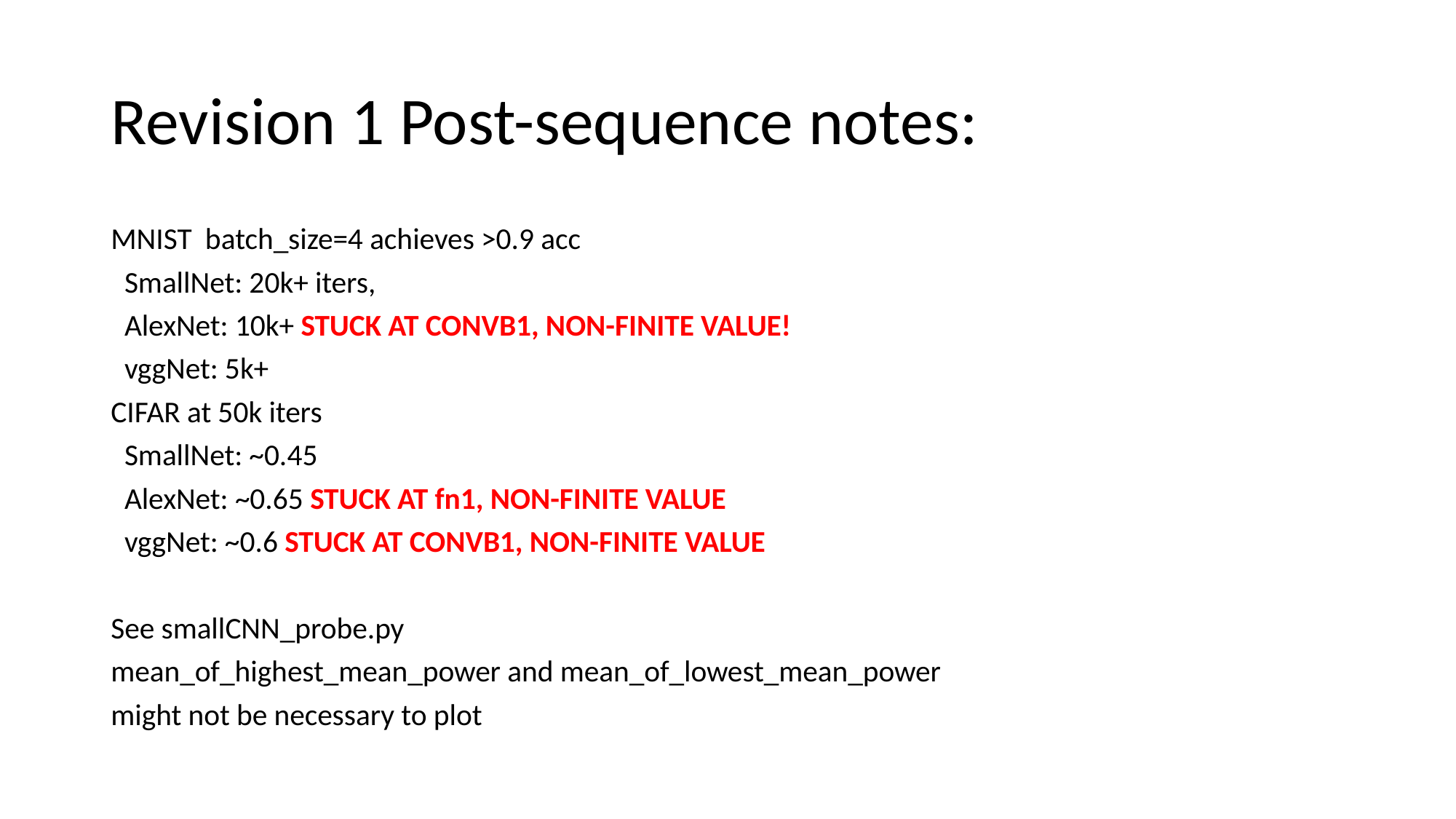

# Revision 1 Post-sequence notes:
MNIST  batch_size=4 achieves >0.9 acc
  SmallNet: 20k+ iters,
  AlexNet: 10k+ STUCK AT CONVB1, NON-FINITE VALUE!
  vggNet: 5k+
CIFAR at 50k iters
  SmallNet: ~0.45
  AlexNet: ~0.65 STUCK AT fn1, NON-FINITE VALUE
  vggNet: ~0.6 STUCK AT CONVB1, NON-FINITE VALUE

See smallCNN_probe.py
mean_of_highest_mean_power and mean_of_lowest_mean_power
might not be necessary to plot